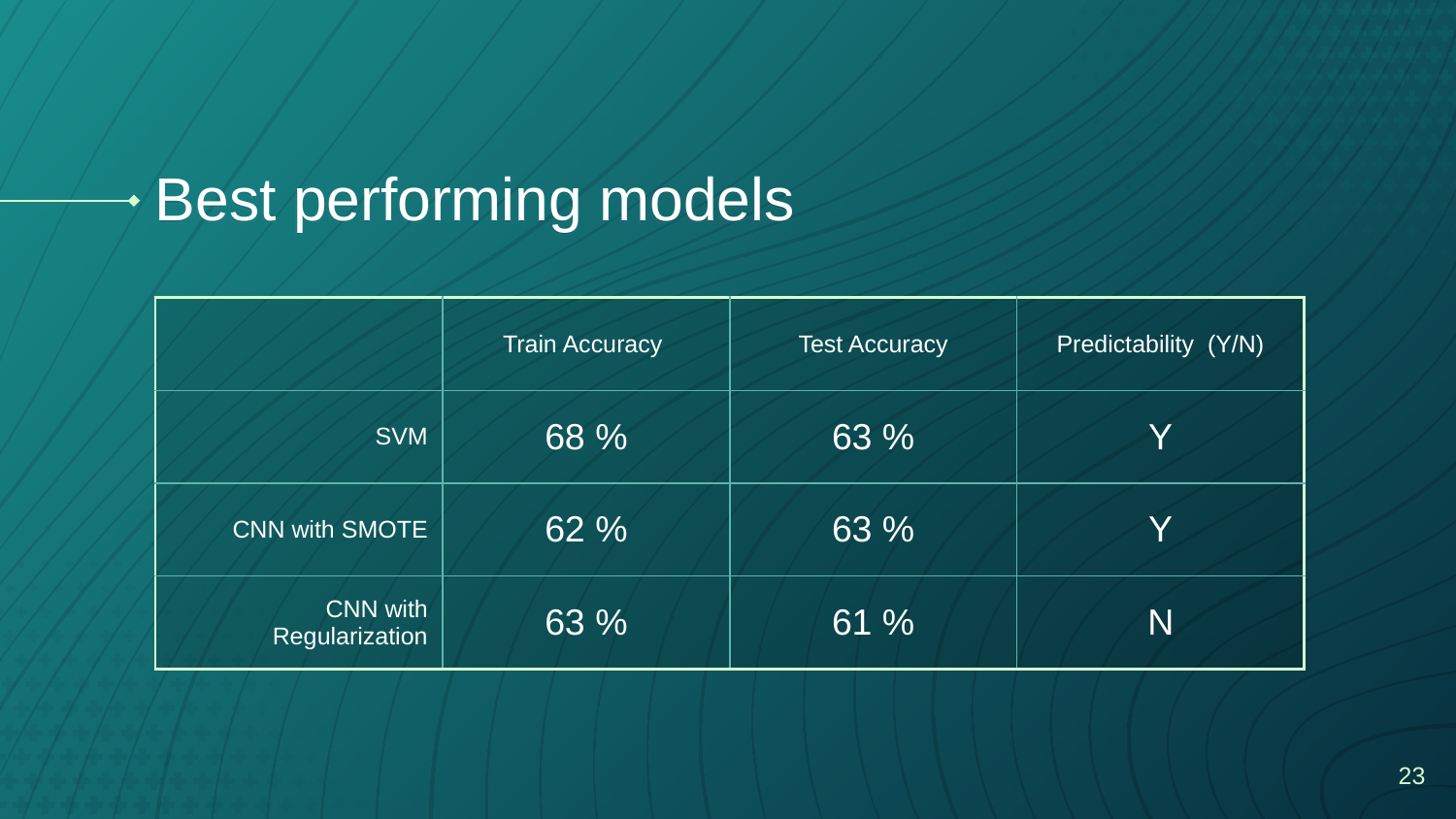

# Best performing models
|  | Train Accuracy | Test Accuracy | Predictability (Y/N) |
| --- | --- | --- | --- |
| SVM | 68 % | 63 % | Y |
| CNN with SMOTE | 62 % | 63 % | Y |
| CNN with Regularization | 63 % | 61 % | N |
23